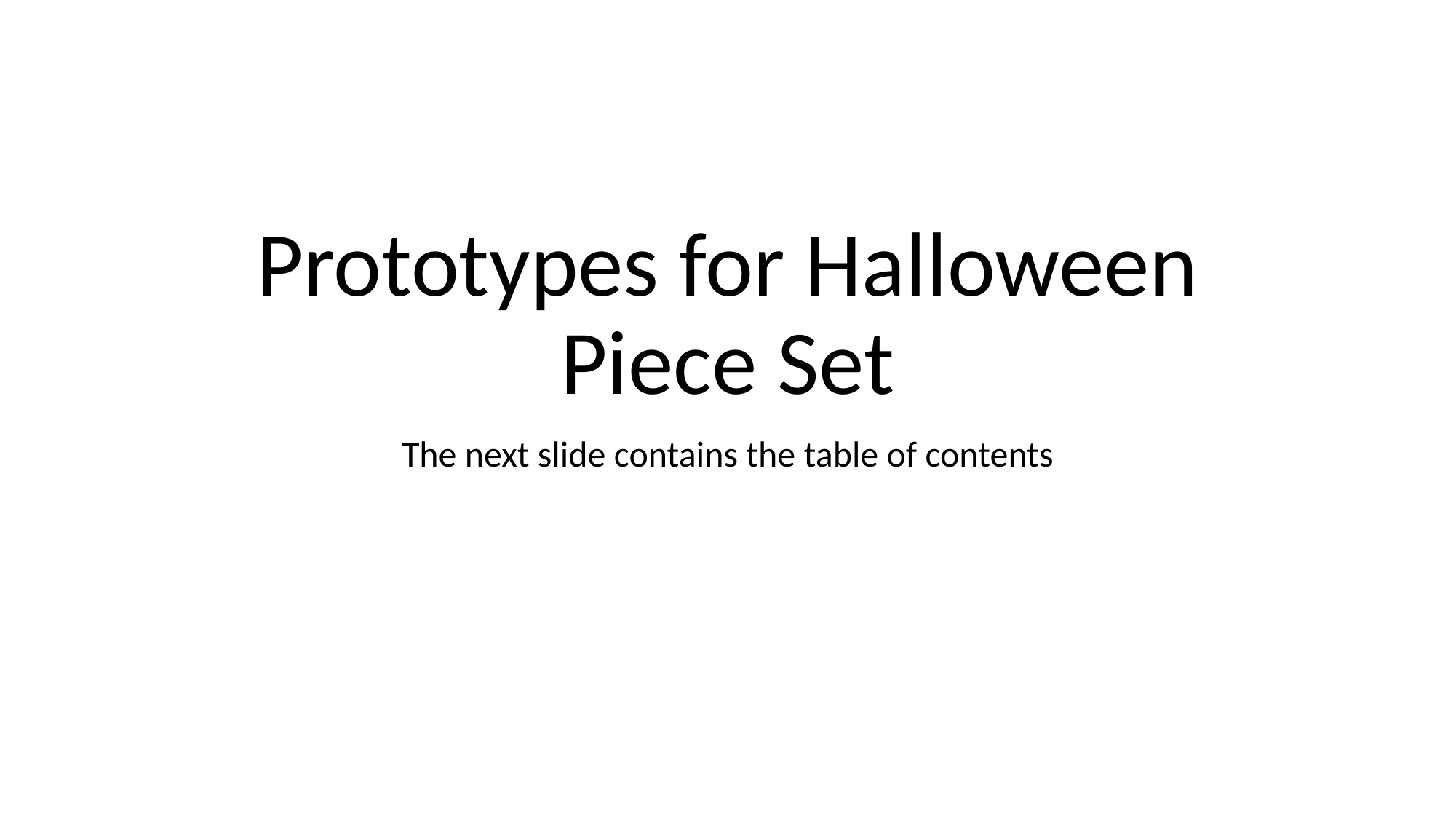

# Prototypes for Halloween Piece Set
The next slide contains the table of contents